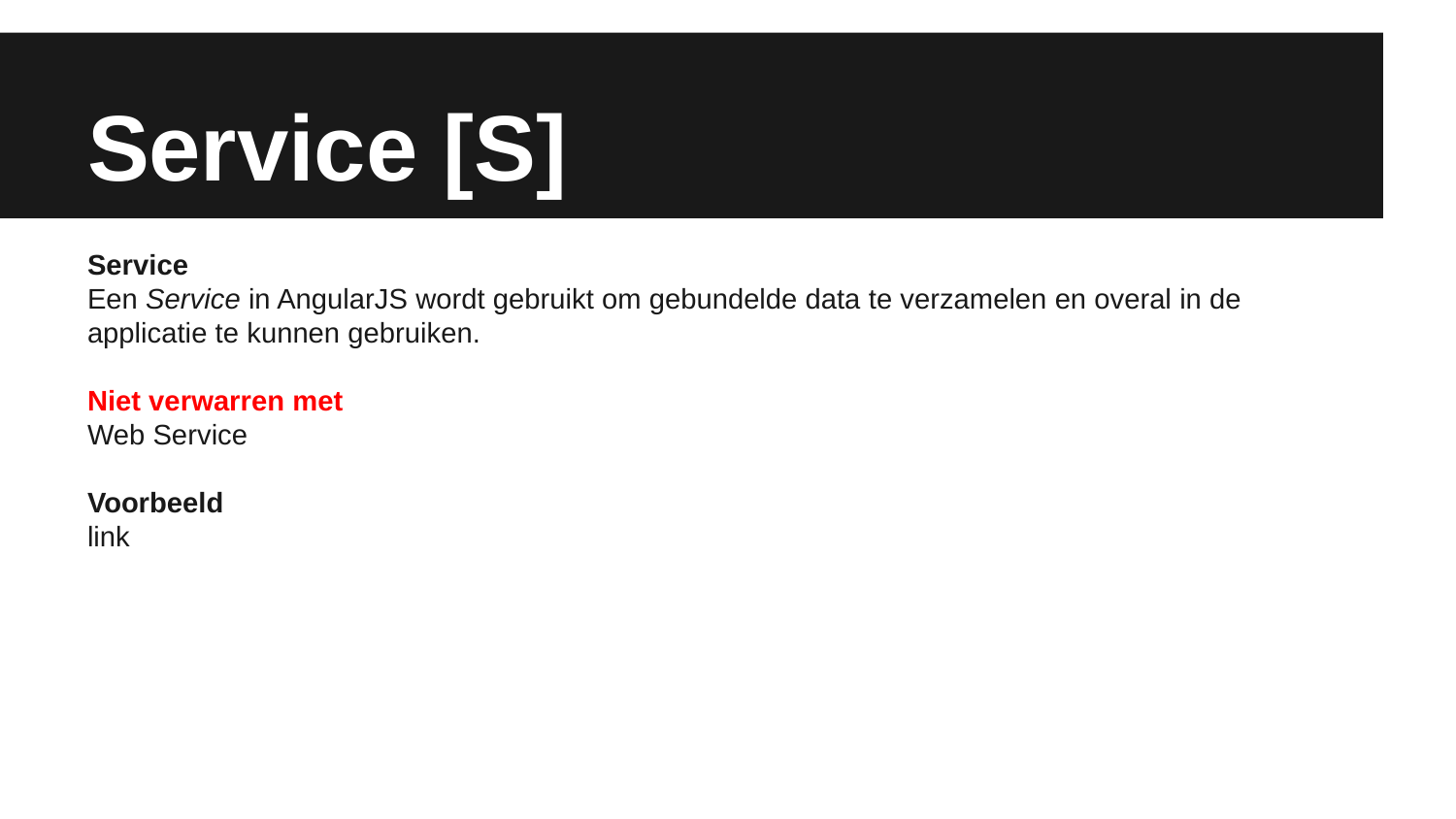

# Service [S]
Service
Een Service in AngularJS wordt gebruikt om gebundelde data te verzamelen en overal in de applicatie te kunnen gebruiken.

Niet verwarren met
Web Service

Voorbeeld
link